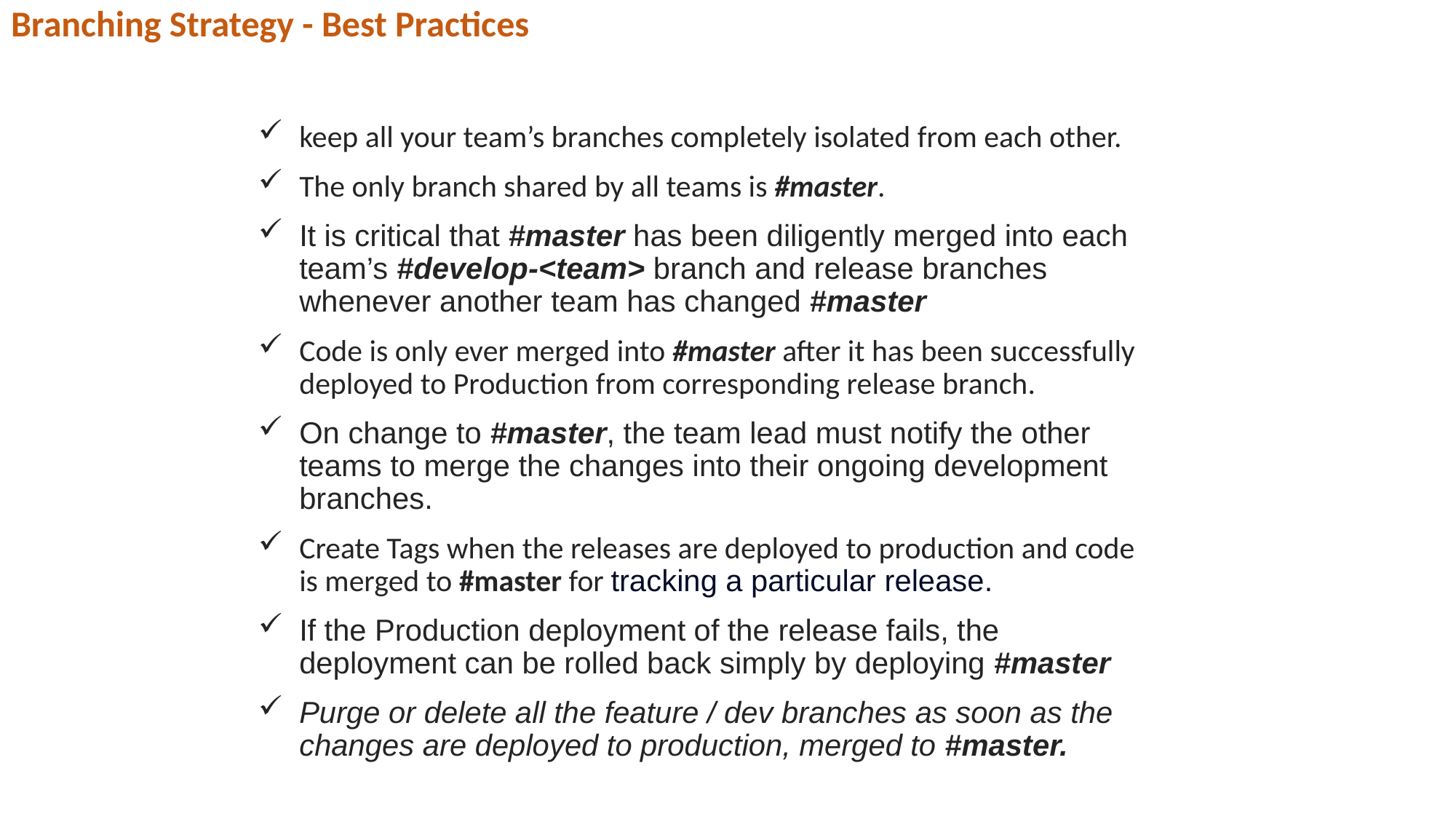

Branching Strategy - Best Practices
keep all your team’s branches completely isolated from each other.
The only branch shared by all teams is #master.
It is critical that #master has been diligently merged into each team’s #develop-<team> branch and release branches whenever another team has changed #master
Code is only ever merged into #master after it has been successfully deployed to Production from corresponding release branch.
On change to #master, the team lead must notify the other teams to merge the changes into their ongoing development branches.
Create Tags when the releases are deployed to production and code is merged to #master for tracking a particular release.
If the Production deployment of the release fails, the deployment can be rolled back simply by deploying #master
Purge or delete all the feature / dev branches as soon as the changes are deployed to production, merged to #master.